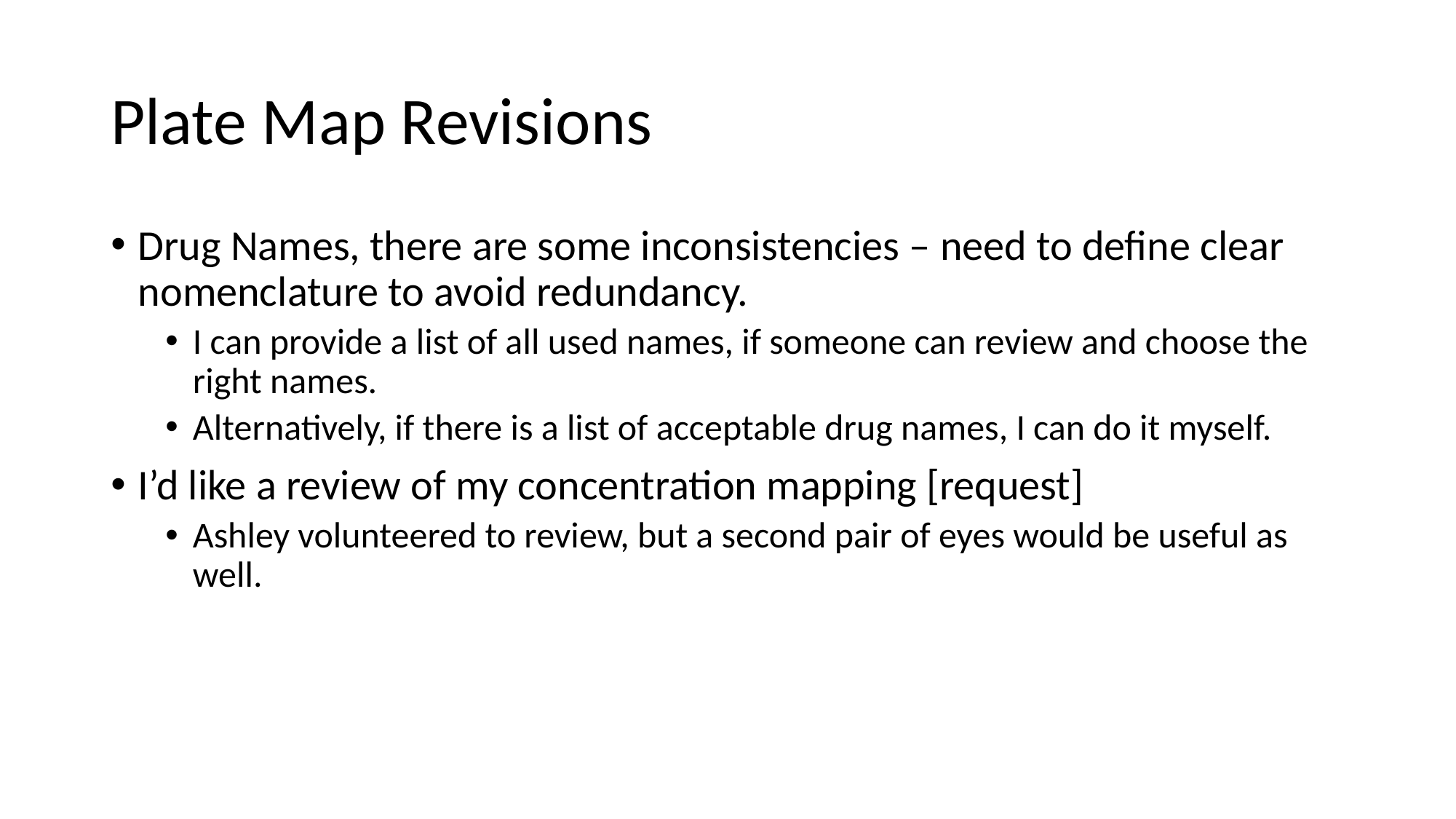

# Plate Map Revisions
Drug Names, there are some inconsistencies – need to define clear nomenclature to avoid redundancy.
I can provide a list of all used names, if someone can review and choose the right names.
Alternatively, if there is a list of acceptable drug names, I can do it myself.
I’d like a review of my concentration mapping [request]
Ashley volunteered to review, but a second pair of eyes would be useful as well.